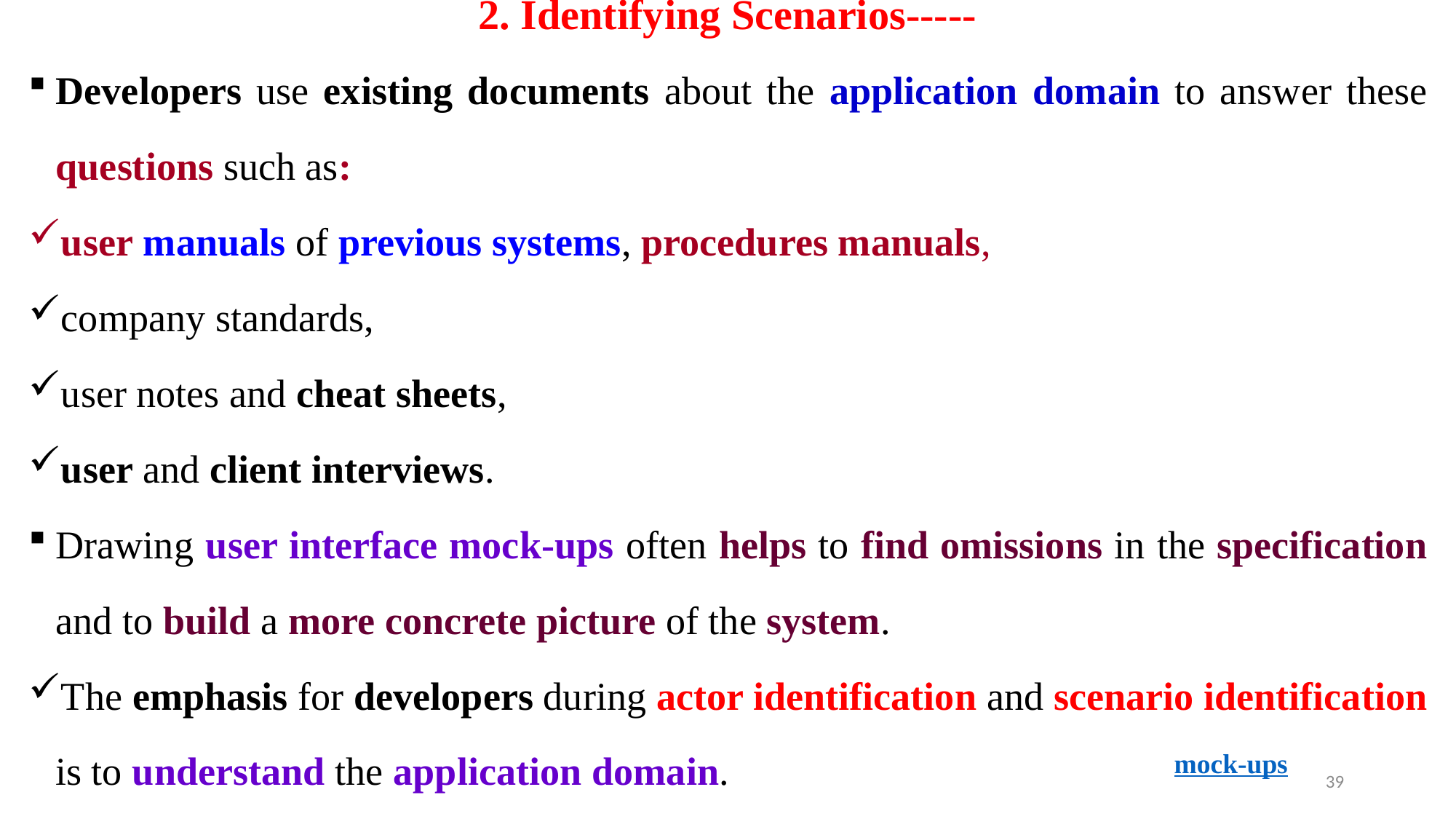

# 2. Identifying Scenarios-----
Developers use existing documents about the application domain to answer these questions such as:
user manuals of previous systems, procedures manuals,
company standards,
user notes and cheat sheets,
user and client interviews.
Drawing user interface mock-ups often helps to find omissions in the specification and to build a more concrete picture of the system.
The emphasis for developers during actor identification and scenario identification is to understand the application domain.

mock-ups
39